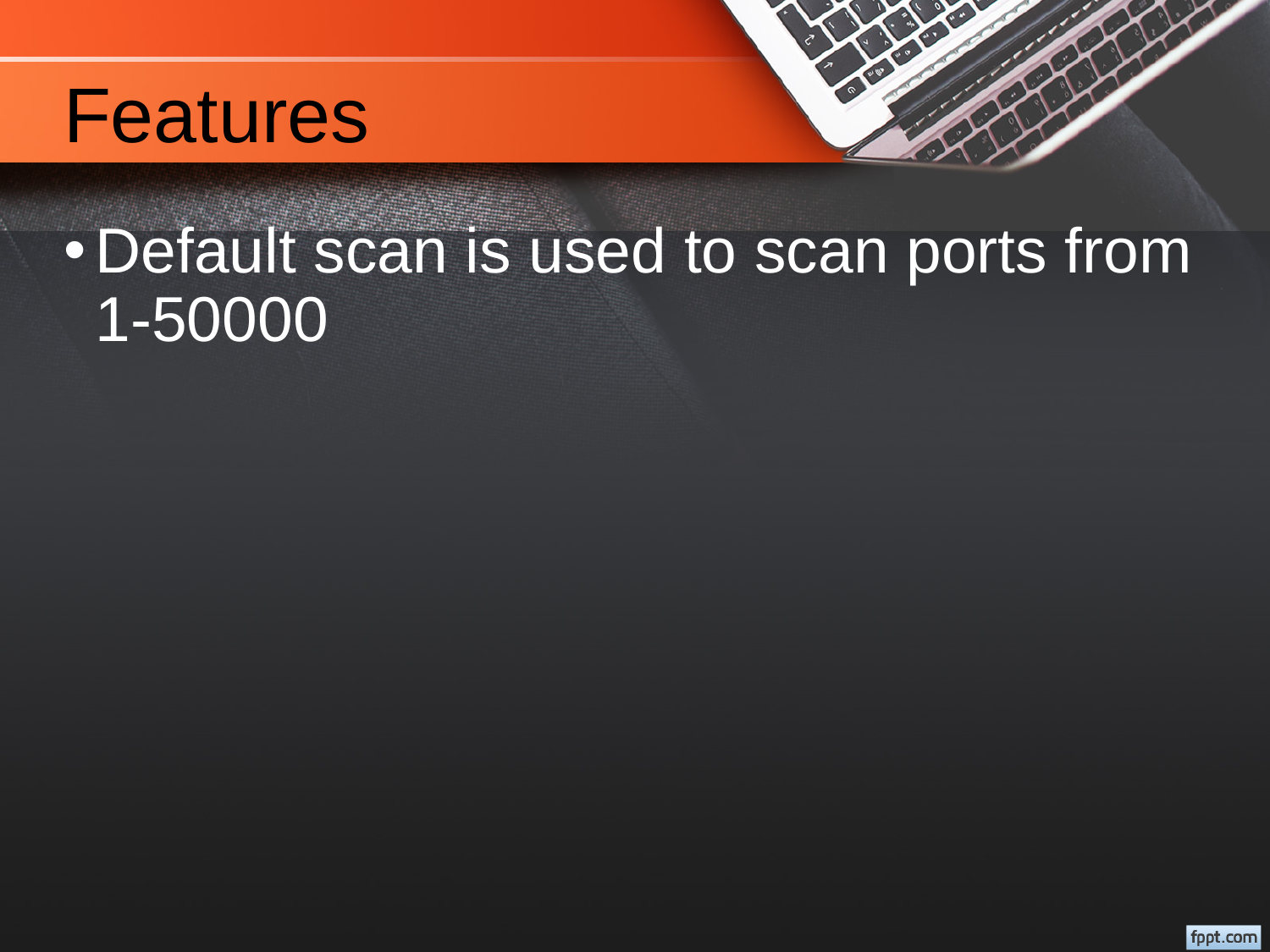

# Features
Default scan is used to scan ports from 1-50000